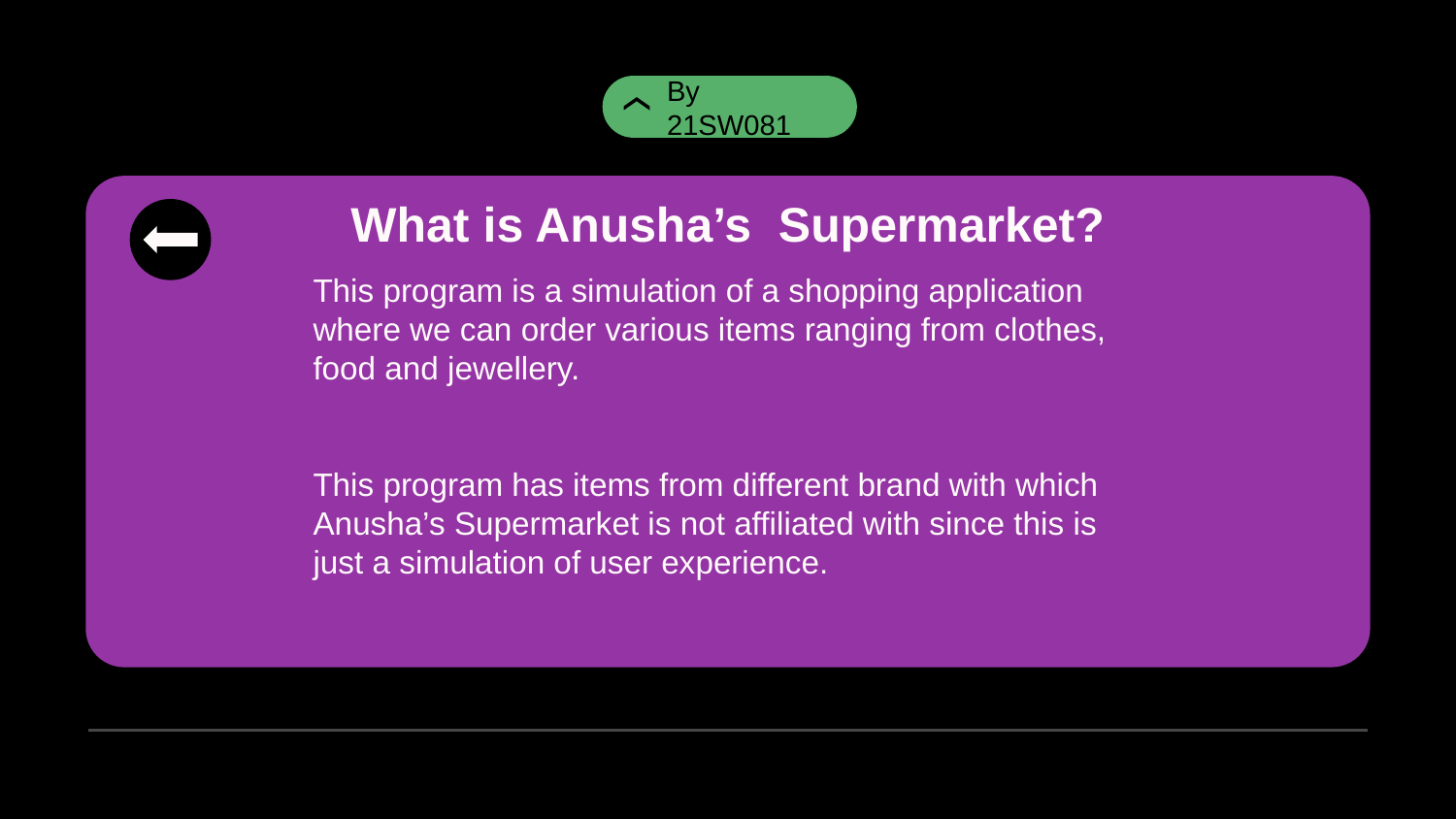

# What is Anusha’s  Supermarket?

By 21SW081

This program is a simulation of a shopping application where we can order various items ranging from clothes, food and jewellery.

This program has items from different brand with which Anusha’s Supermarket is not affiliated with since this is just a simulation of user experience.